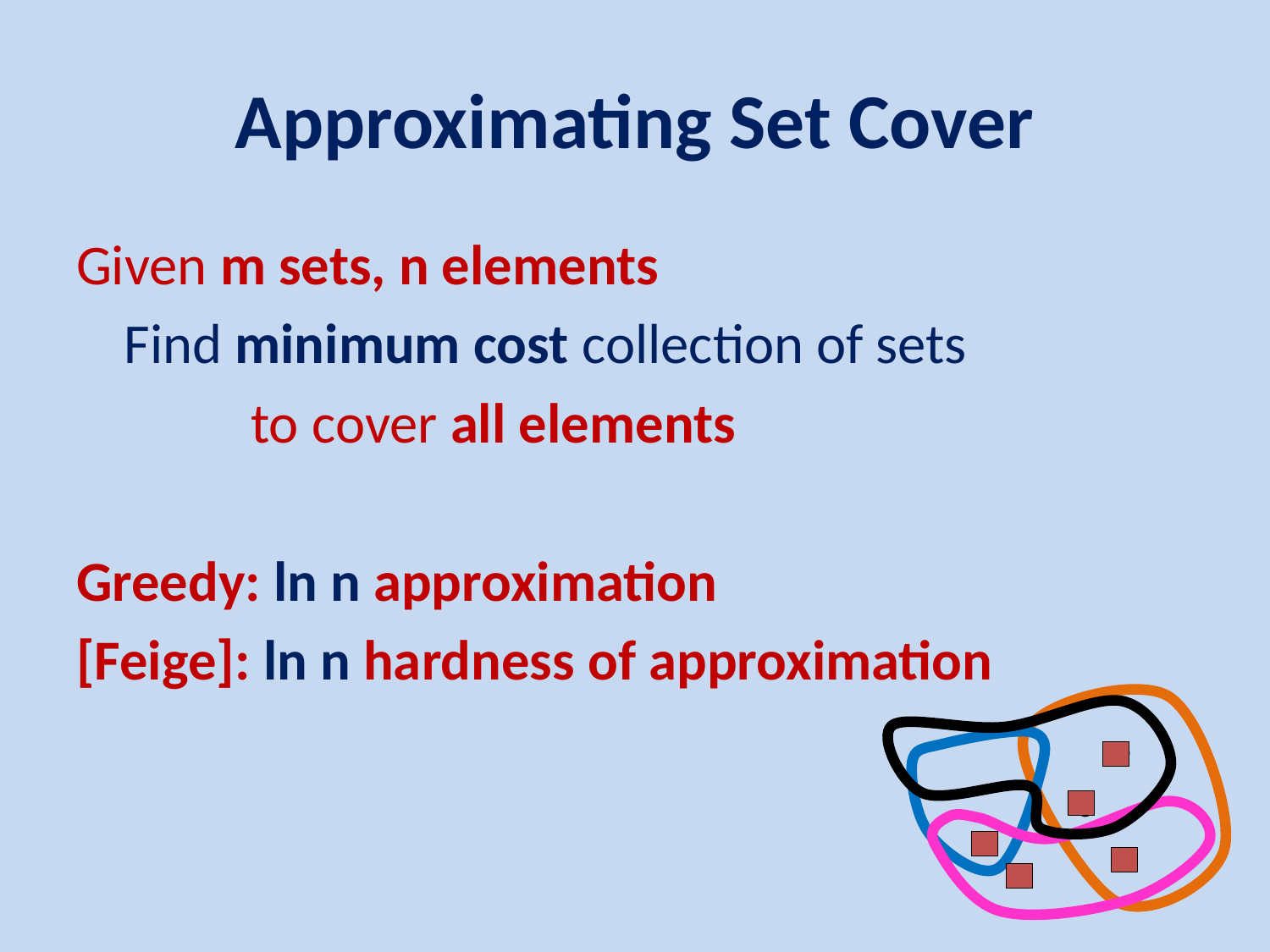

# Approximating Set Cover
Given m sets, n elements
	Find minimum cost collection of sets
		to cover all elements

Greedy: ln n approximation
[Feige]: ln n hardness of approximation